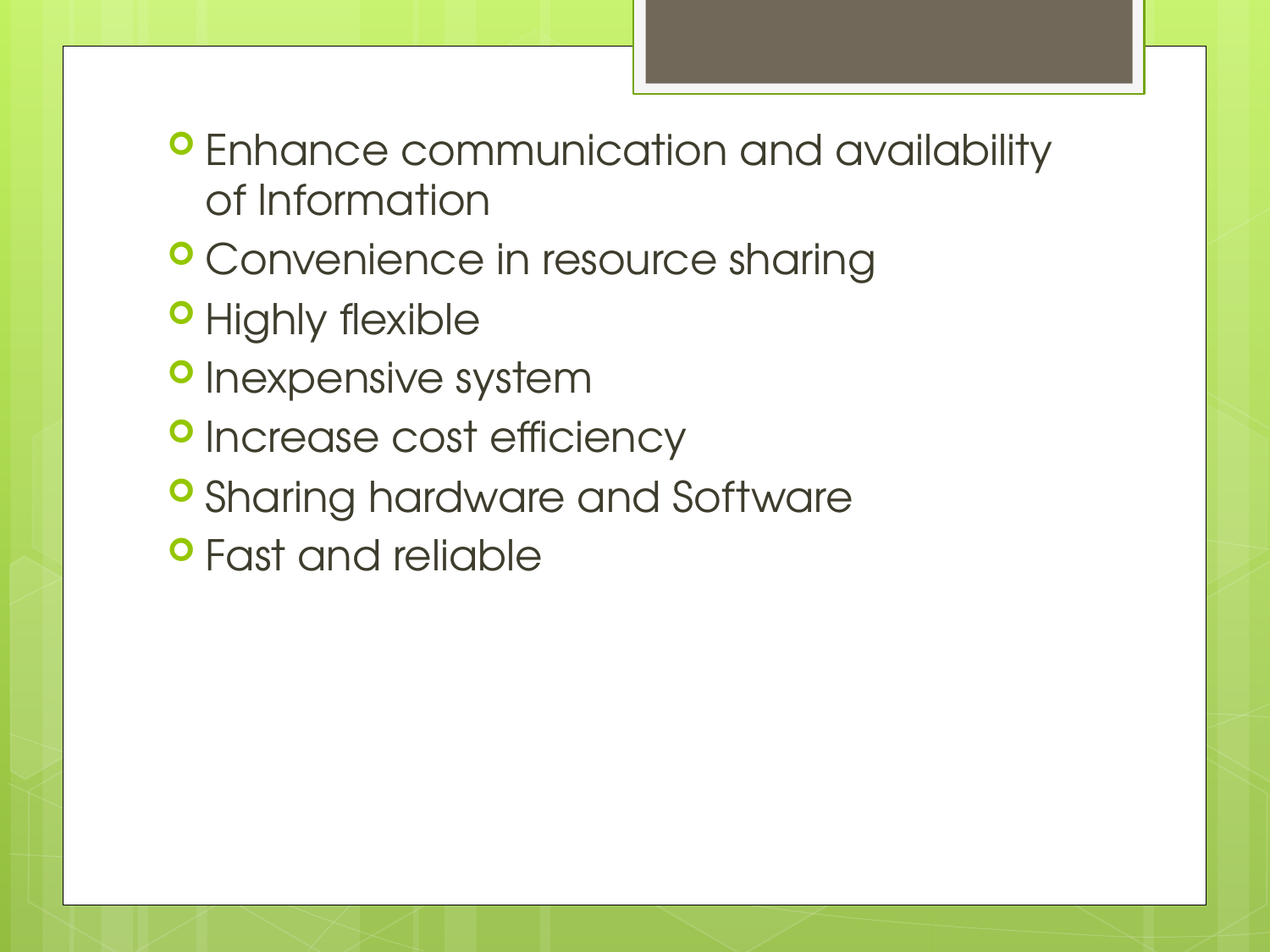

Enhance communication and availability of Information
Convenience in resource sharing
Highly flexible
Inexpensive system
Increase cost efficiency
Sharing hardware and Software
Fast and reliable